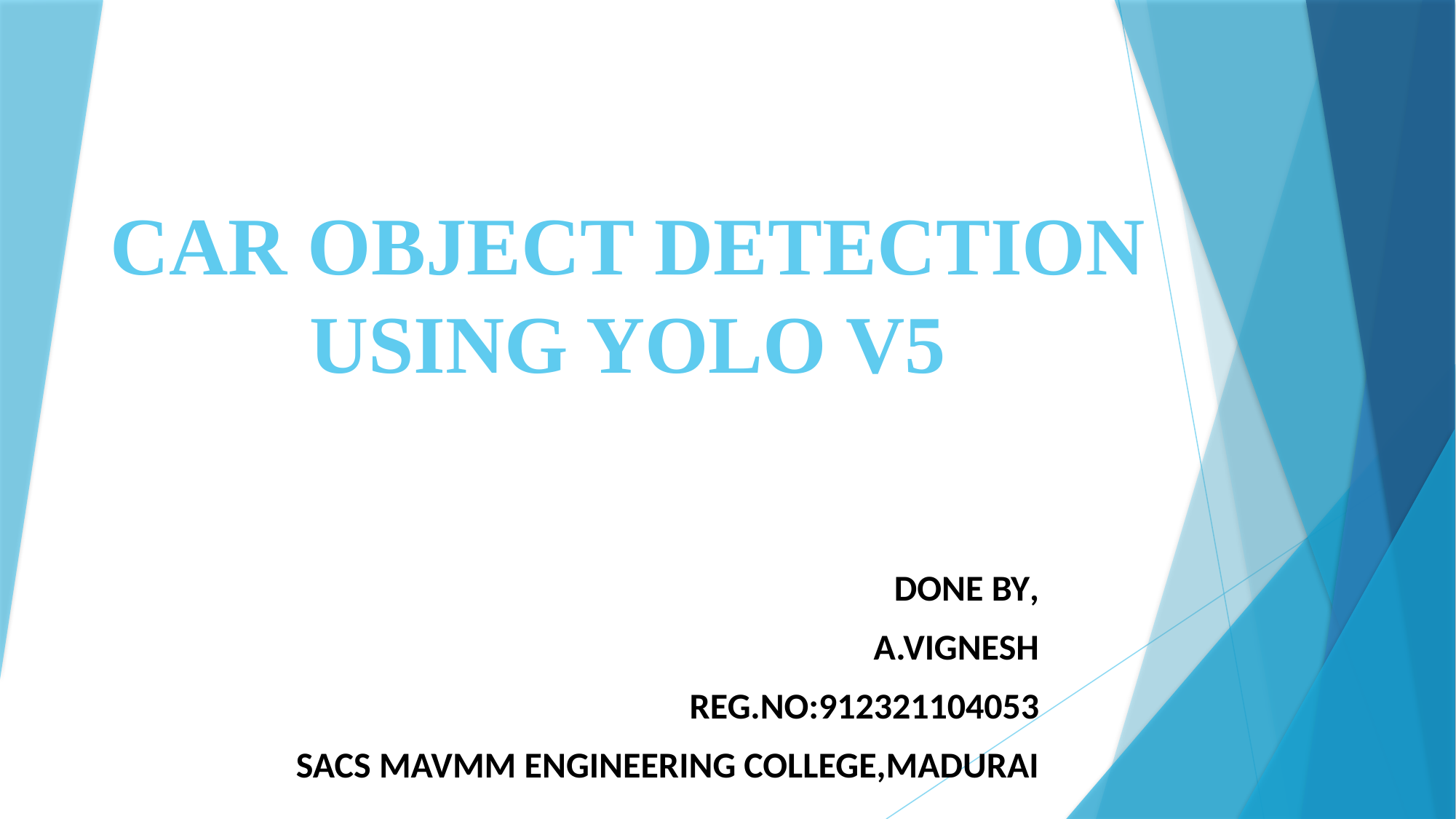

# CAR OBJECT DETECTION USING YOLO V5
DONE BY,
A.VIGNESH
REG.NO:912321104053
SACS MAVMM ENGINEERING COLLEGE,MADURAI